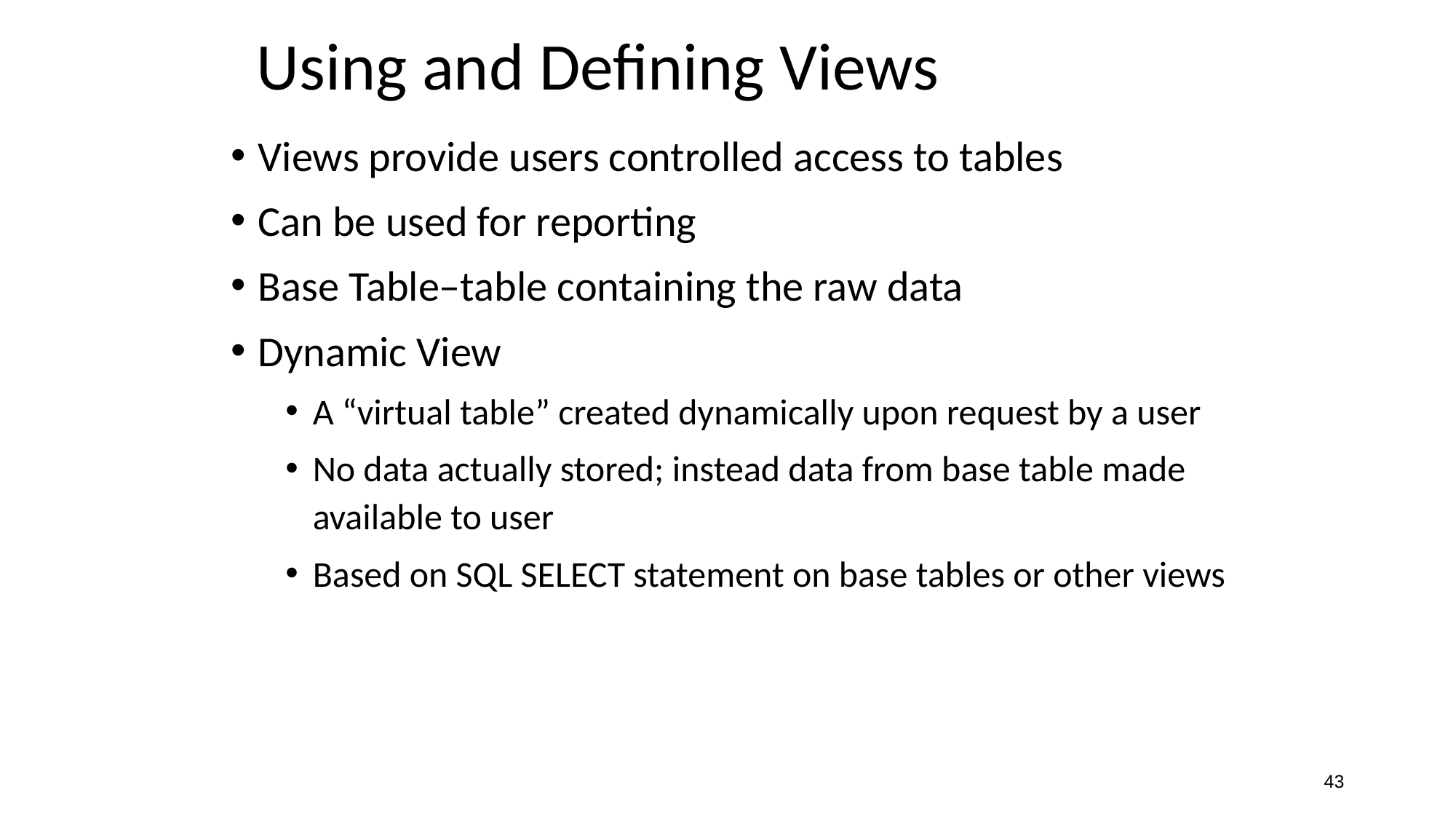

# Using and Defining Views
Views provide users controlled access to tables
Can be used for reporting
Base Table–table containing the raw data
Dynamic View
A “virtual table” created dynamically upon request by a user
No data actually stored; instead data from base table made available to user
Based on SQL SELECT statement on base tables or other views
43